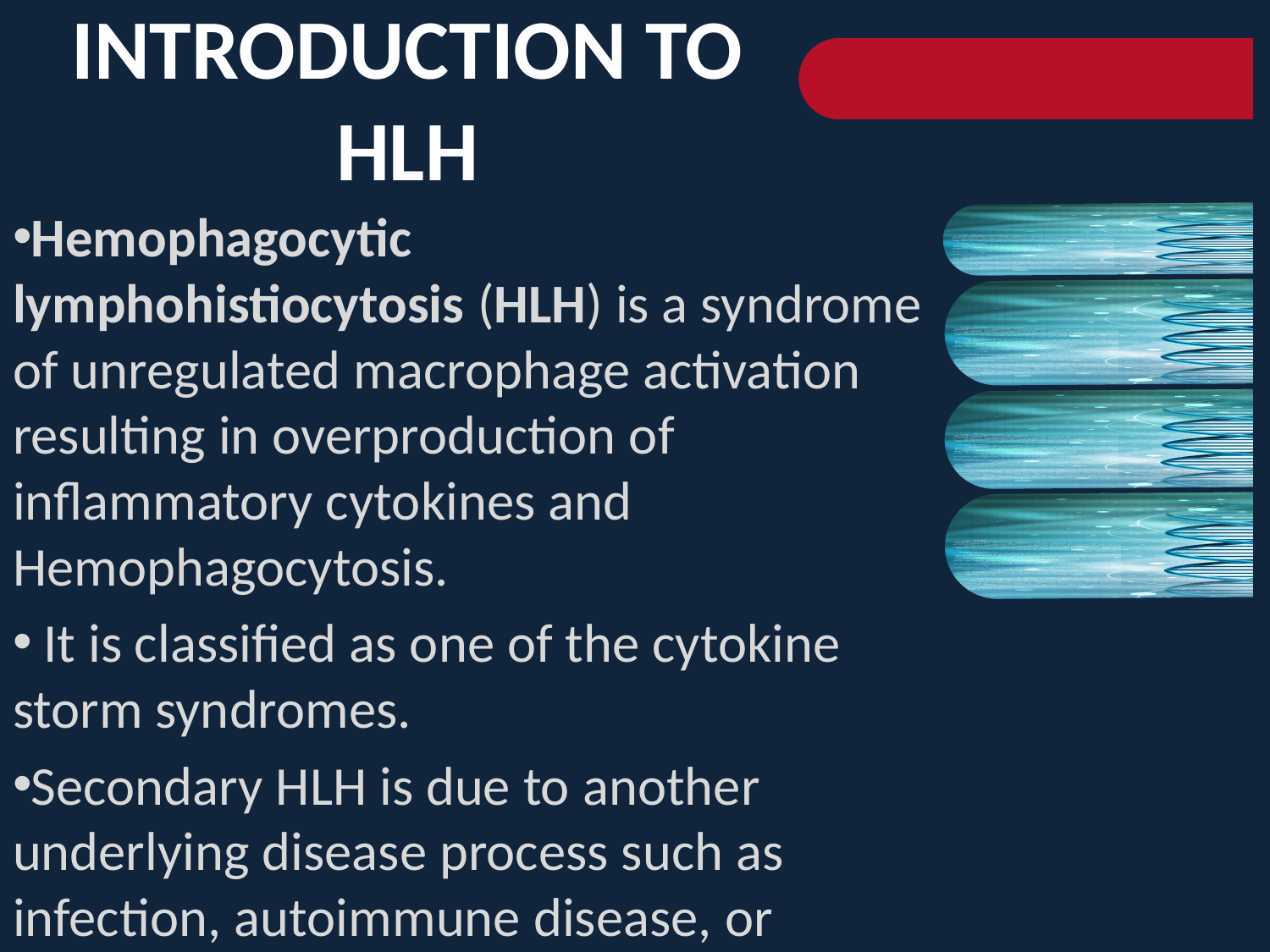

# INTRODUCTION TO HLH
Hemophagocytic lymphohistiocytosis (HLH) is a syndrome of unregulated macrophage activation resulting in overproduction of inflammatory cytokines and Hemophagocytosis.
 It is classified as one of the cytokine storm syndromes.
Secondary HLH is due to another underlying disease process such as infection, autoimmune disease, or malignancy.